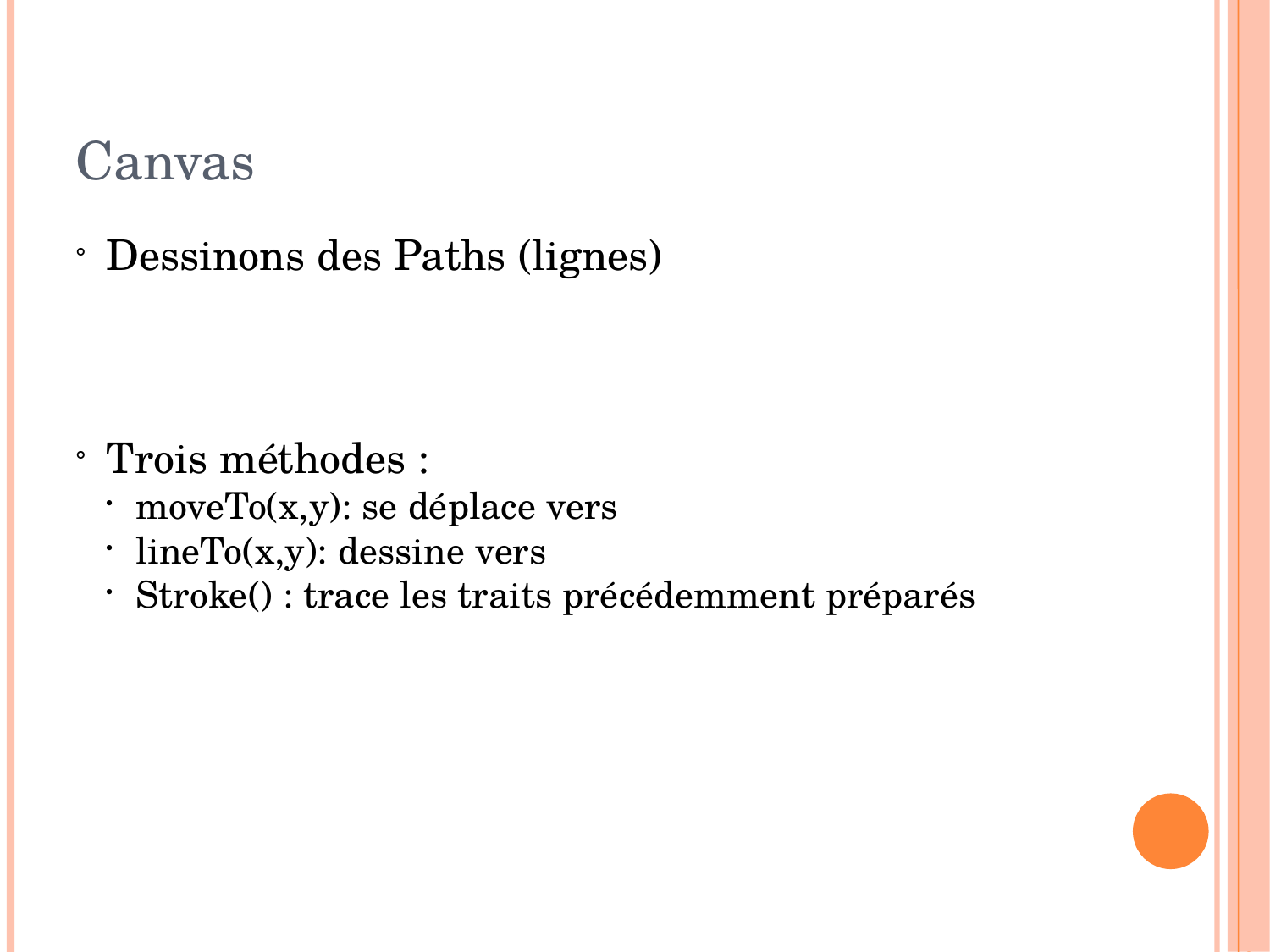

Canvas
Dessinons des Paths (lignes)

Trois méthodes :
moveTo(x,y): se déplace vers
lineTo(x,y): dessine vers
Stroke() : trace les traits précédemment préparés